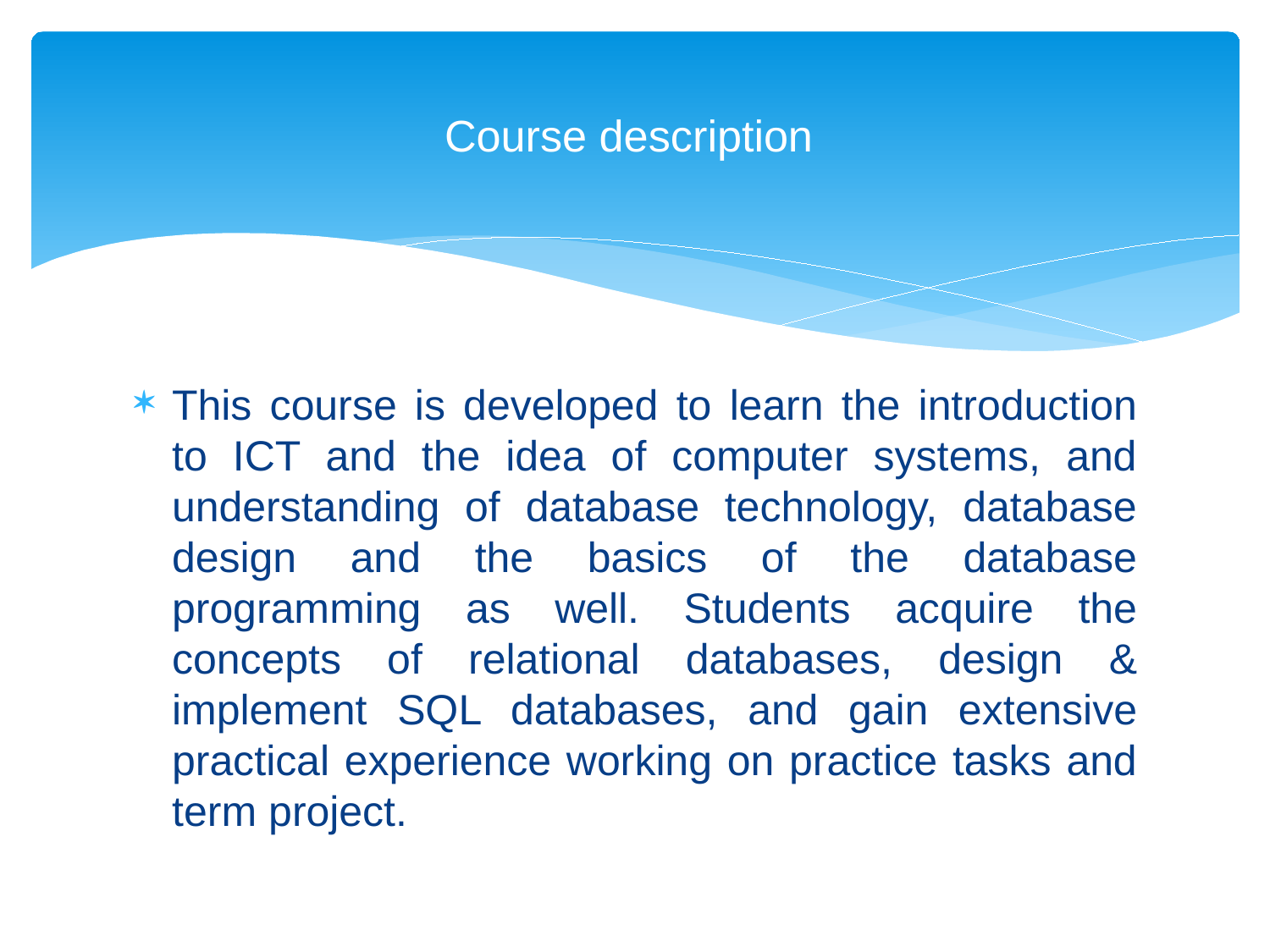

# Course description
This course is developed to learn the introduction to ICT and the idea of computer systems, and understanding of database technology, database design and the basics of the database programming as well. Students acquire the concepts of relational databases, design & implement SQL databases, and gain extensive practical experience working on practice tasks and term project.